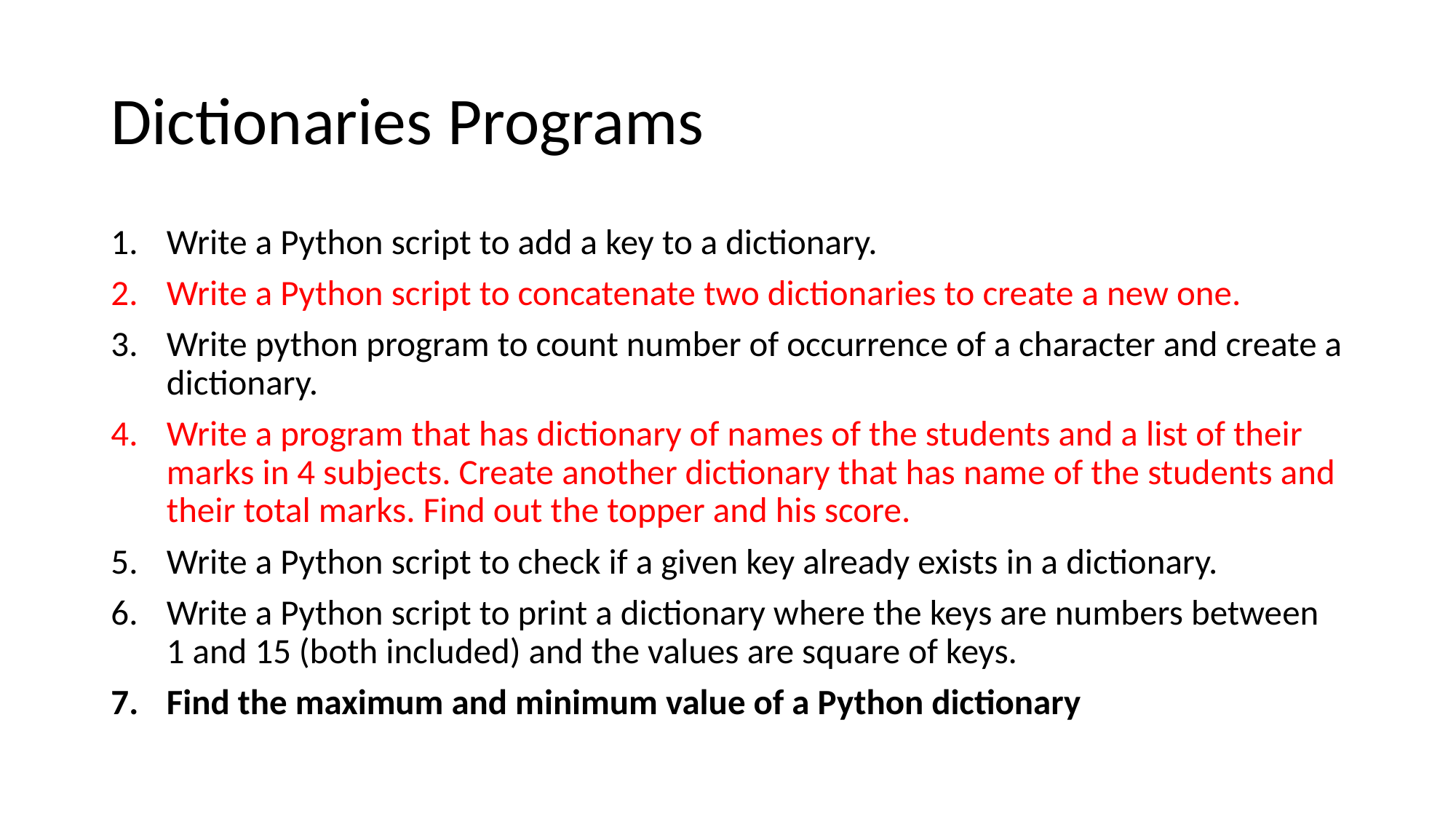

# Dictionaries Programs
Write a Python script to add a key to a dictionary.
Write a Python script to concatenate two dictionaries to create a new one.
Write python program to count number of occurrence of a character and create a dictionary.
Write a program that has dictionary of names of the students and a list of their marks in 4 subjects. Create another dictionary that has name of the students and their total marks. Find out the topper and his score.
Write a Python script to check if a given key already exists in a dictionary.
Write a Python script to print a dictionary where the keys are numbers between 1 and 15 (both included) and the values are square of keys.
Find the maximum and minimum value of a Python dictionary